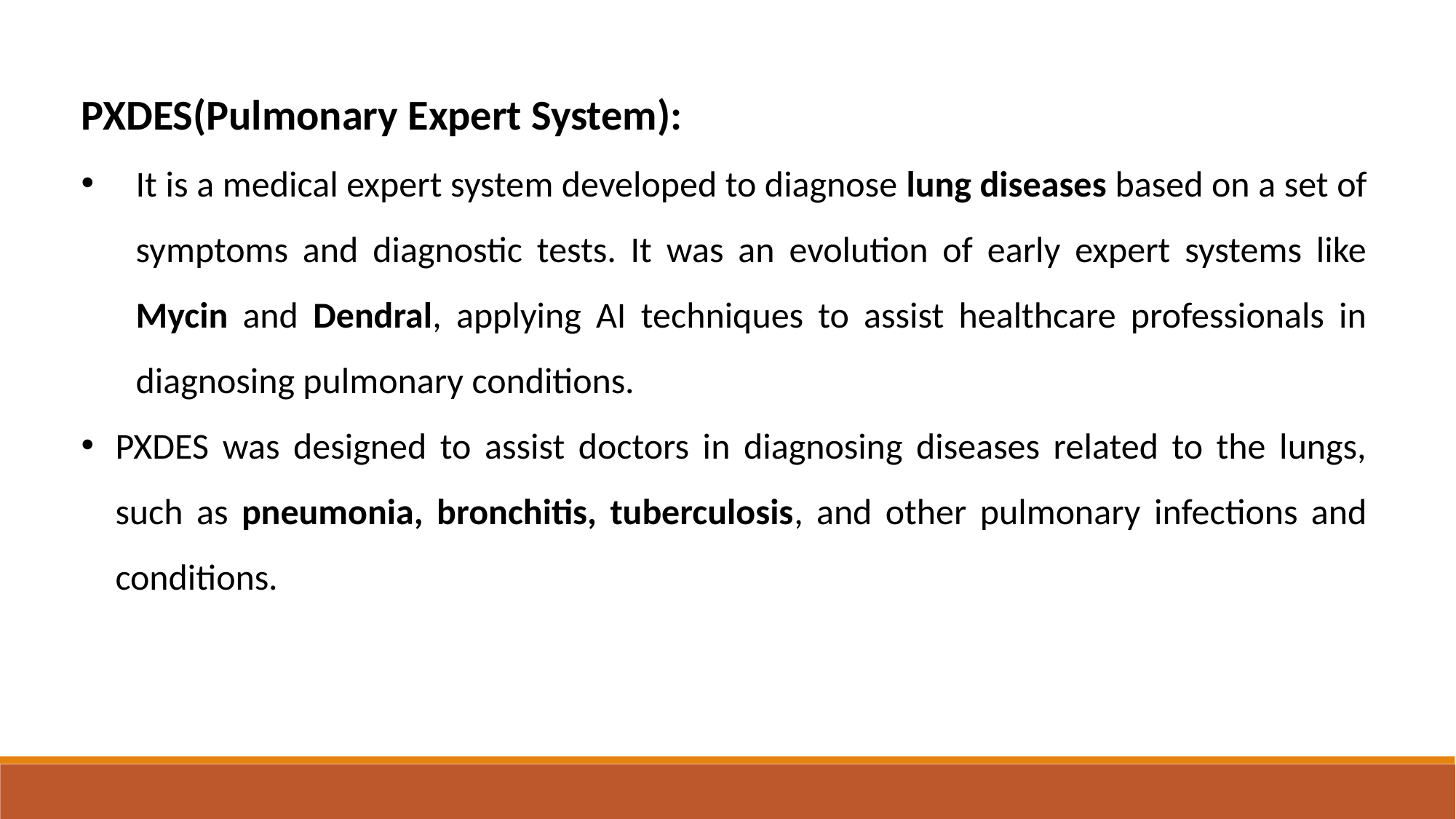

PXDES(Pulmonary Expert System):
It is a medical expert system developed to diagnose lung diseases based on a set of symptoms and diagnostic tests. It was an evolution of early expert systems like Mycin and Dendral, applying AI techniques to assist healthcare professionals in diagnosing pulmonary conditions.
PXDES was designed to assist doctors in diagnosing diseases related to the lungs, such as pneumonia, bronchitis, tuberculosis, and other pulmonary infections and conditions.